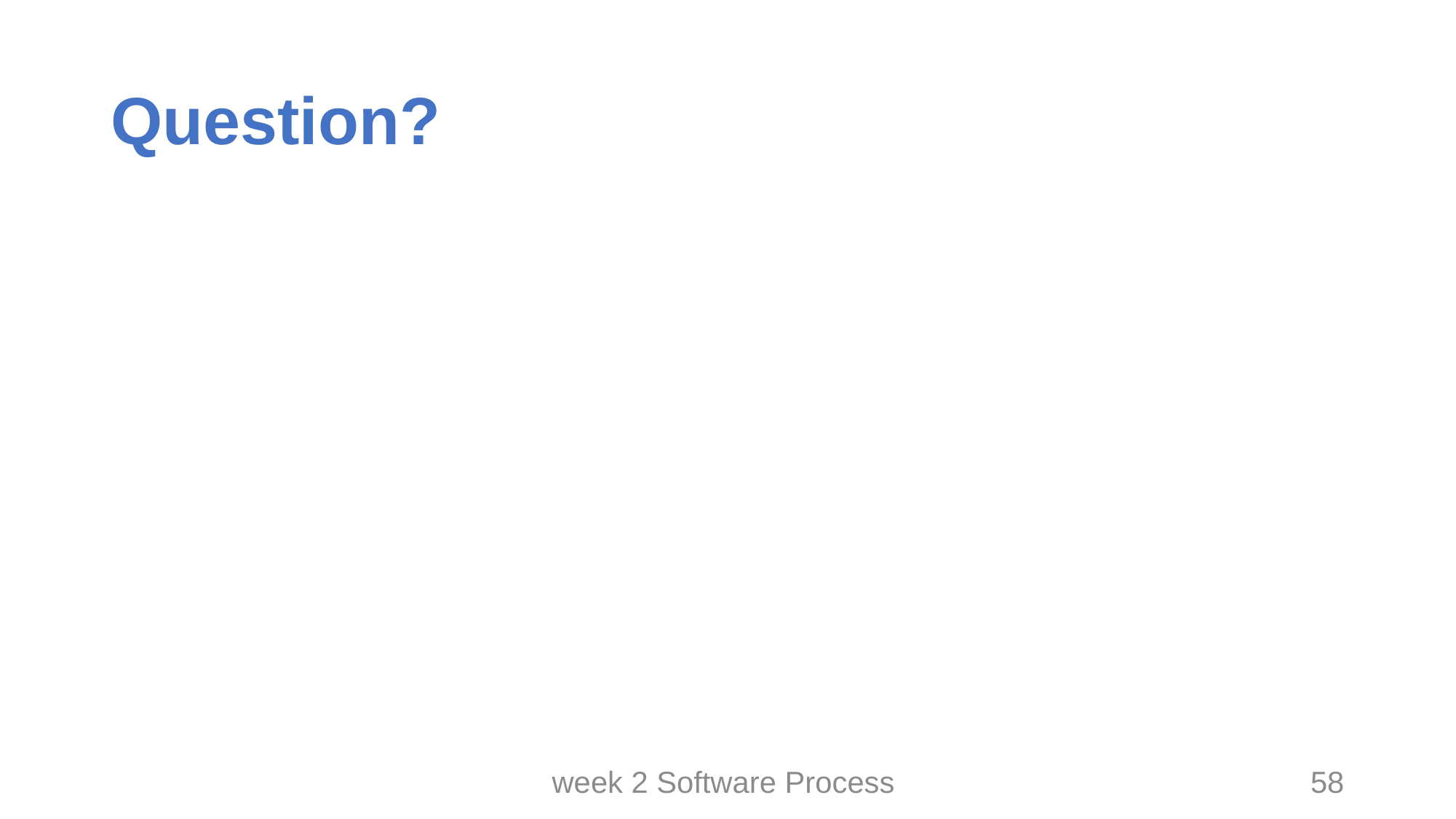

# Question?

week 2 Software Process
58